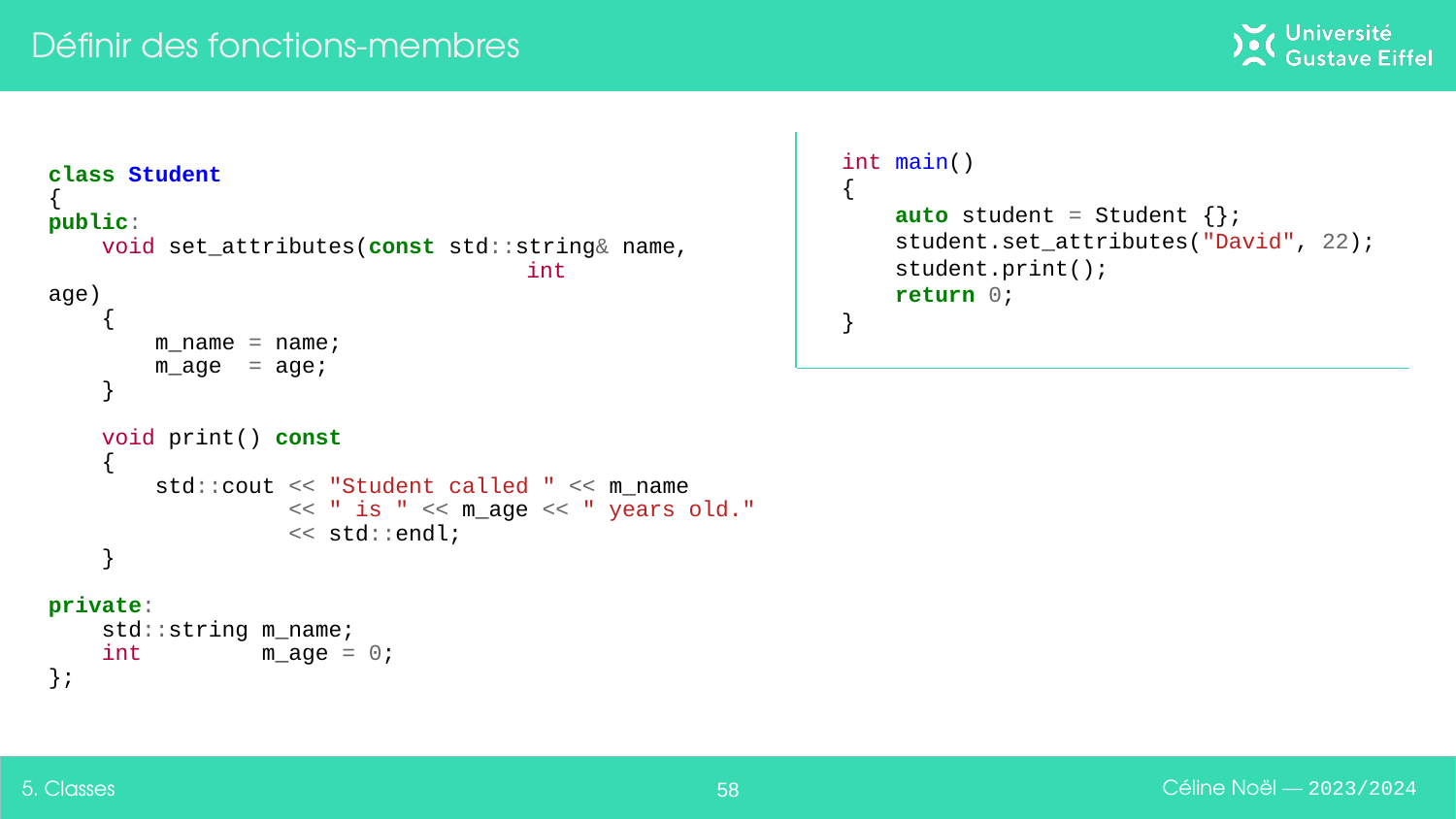

# Définir des fonctions-membres
class Student
{
public:
    void set_attributes(const std::string& name,
		              int                age)
    {
        m_name = name;
        m_age  = age;
    }

    void print() const
    {
        std::cout << "Student called " << m_name
                  << " is " << m_age << " years old."
                  << std::endl;
    }

private:
    std::string m_name;
    int         m_age = 0;
};
int main()
{
    auto student = Student {};
    student.set_attributes("David", 22);
    student.print();
    return 0;
}
5. Classes
58